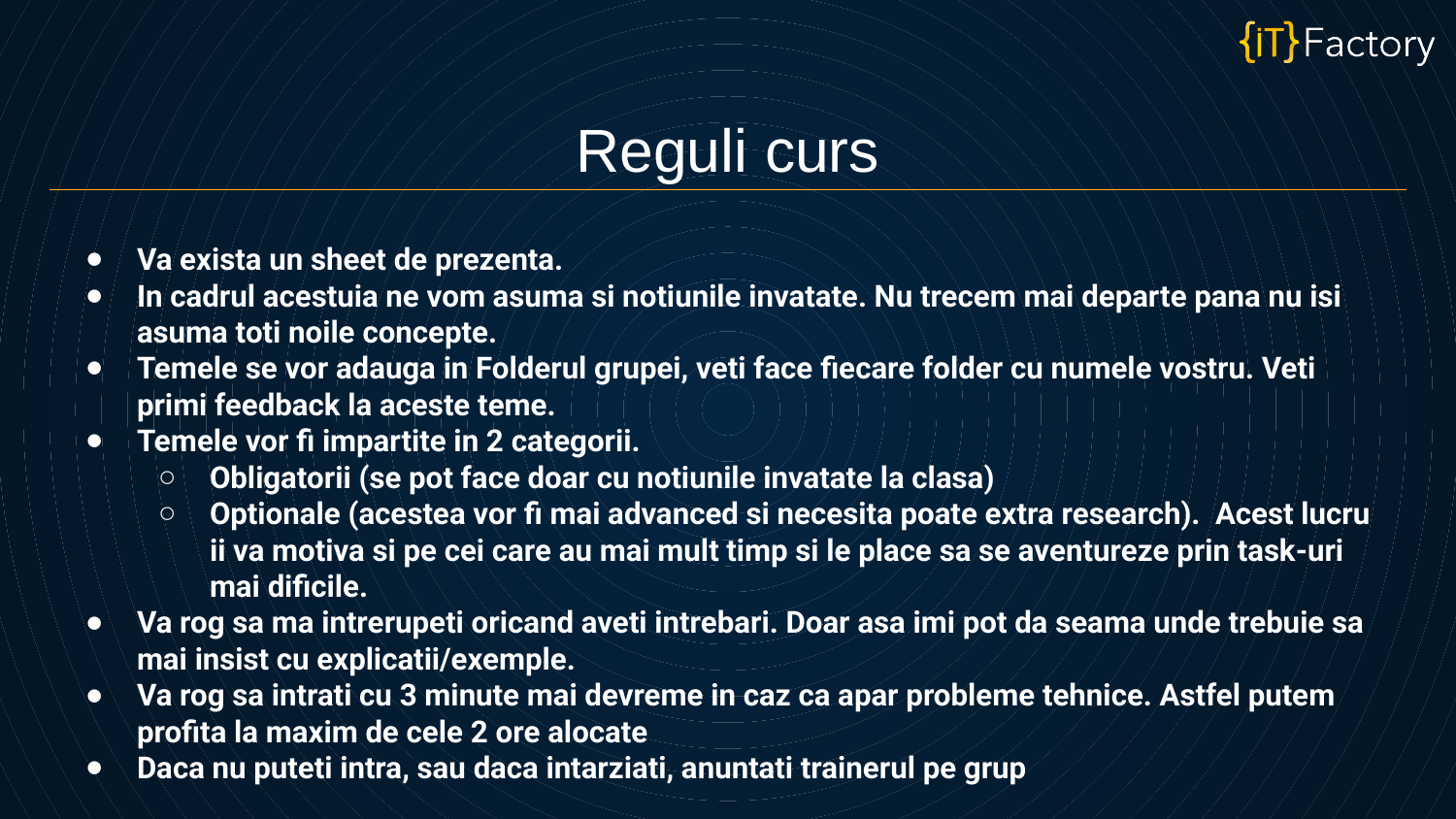

Reguli curs
Va exista un sheet de prezenta.
In cadrul acestuia ne vom asuma si notiunile invatate. Nu trecem mai departe pana nu isi asuma toti noile concepte.
Temele se vor adauga in Folderul grupei, veti face fiecare folder cu numele vostru. Veti primi feedback la aceste teme.
Temele vor fi impartite in 2 categorii.
Obligatorii (se pot face doar cu notiunile invatate la clasa)
Optionale (acestea vor fi mai advanced si necesita poate extra research).  Acest lucru ii va motiva si pe cei care au mai mult timp si le place sa se aventureze prin task-uri mai dificile.
Va rog sa ma intrerupeti oricand aveti intrebari. Doar asa imi pot da seama unde trebuie sa mai insist cu explicatii/exemple.
Va rog sa intrati cu 3 minute mai devreme in caz ca apar probleme tehnice. Astfel putem profita la maxim de cele 2 ore alocate
Daca nu puteti intra, sau daca intarziati, anuntati trainerul pe grup